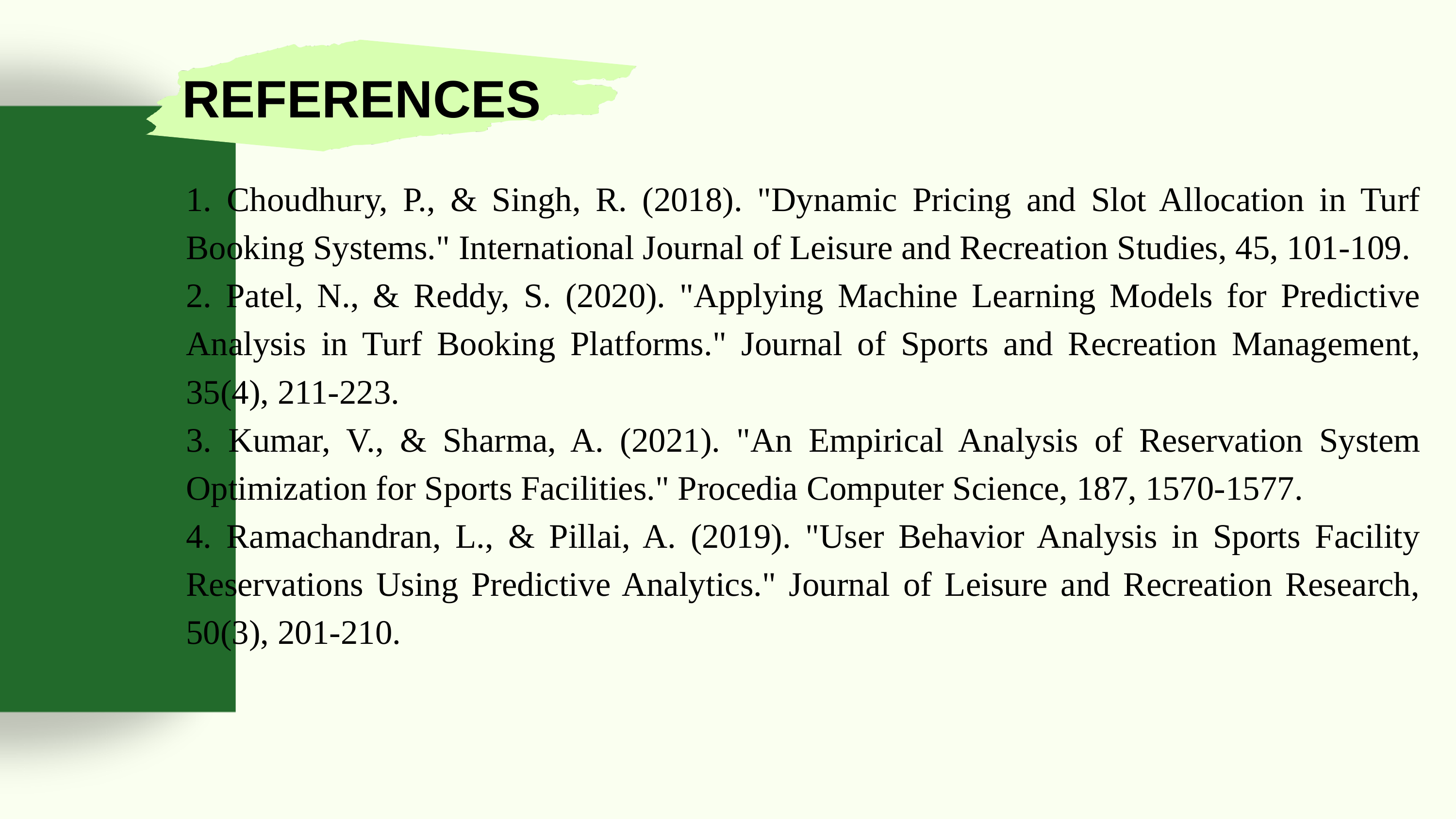

REFERENCES

1. Choudhury, P., & Singh, R. (2018). "Dynamic Pricing and Slot Allocation in Turf Booking Systems." International Journal of Leisure and Recreation Studies, 45, 101-109.
2. Patel, N., & Reddy, S. (2020). "Applying Machine Learning Models for Predictive Analysis in Turf Booking Platforms." Journal of Sports and Recreation Management, 35(4), 211-223.
3. Kumar, V., & Sharma, A. (2021). "An Empirical Analysis of Reservation System Optimization for Sports Facilities." Procedia Computer Science, 187, 1570-1577.
4. Ramachandran, L., & Pillai, A. (2019). "User Behavior Analysis in Sports Facility Reservations Using Predictive Analytics." Journal of Leisure and Recreation Research, 50(3), 201-210.